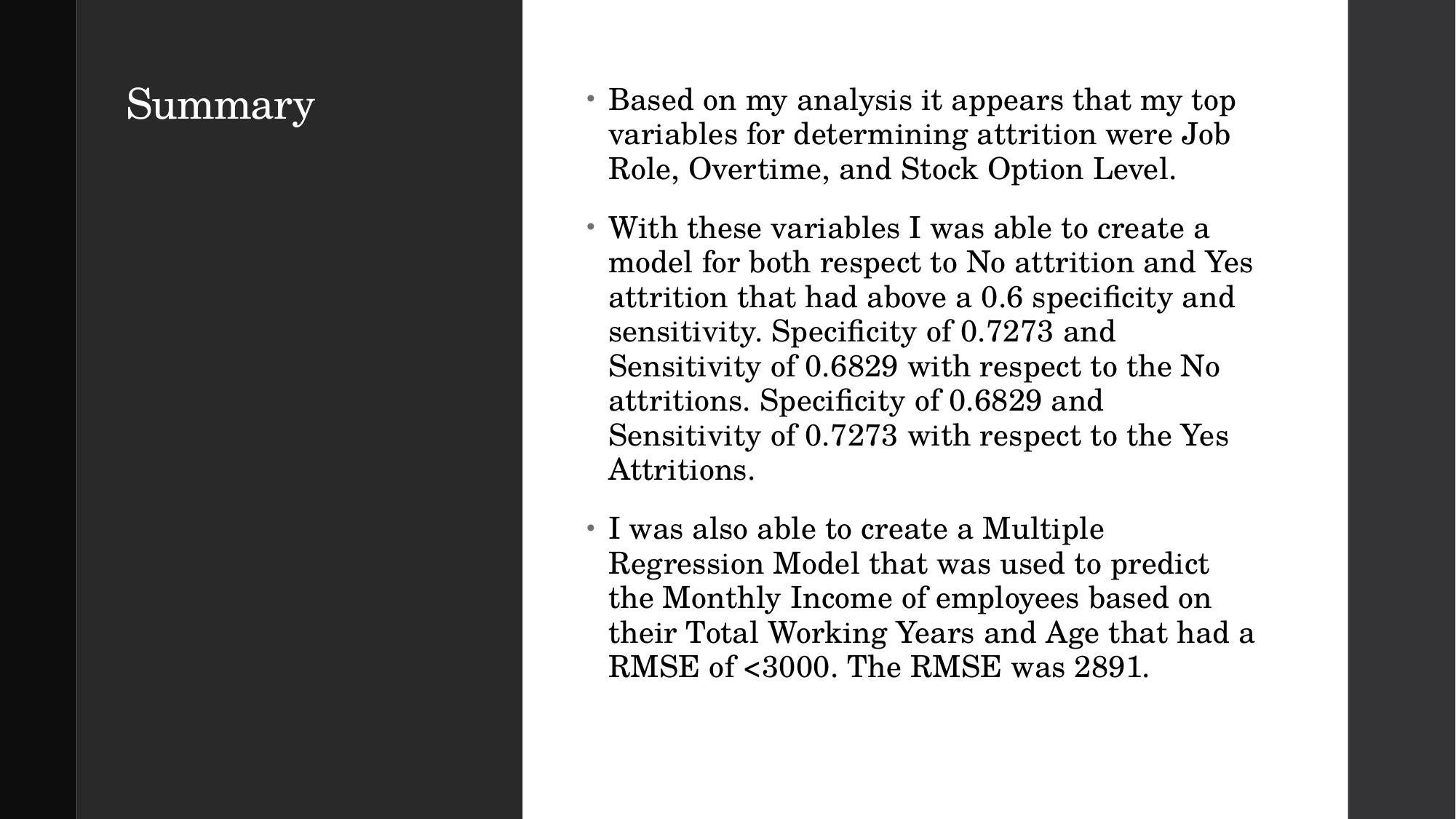

# Summary
Based on my analysis it appears that my top variables for determining attrition were Job Role, Overtime, and Stock Option Level.
With these variables I was able to create a model for both respect to No attrition and Yes attrition that had above a 0.6 specificity and sensitivity. Specificity of 0.7273 and Sensitivity of 0.6829 with respect to the No attritions. Specificity of 0.6829 and Sensitivity of 0.7273 with respect to the Yes Attritions.
I was also able to create a Multiple Regression Model that was used to predict the Monthly Income of employees based on their Total Working Years and Age that had a RMSE of <3000. The RMSE was 2891.